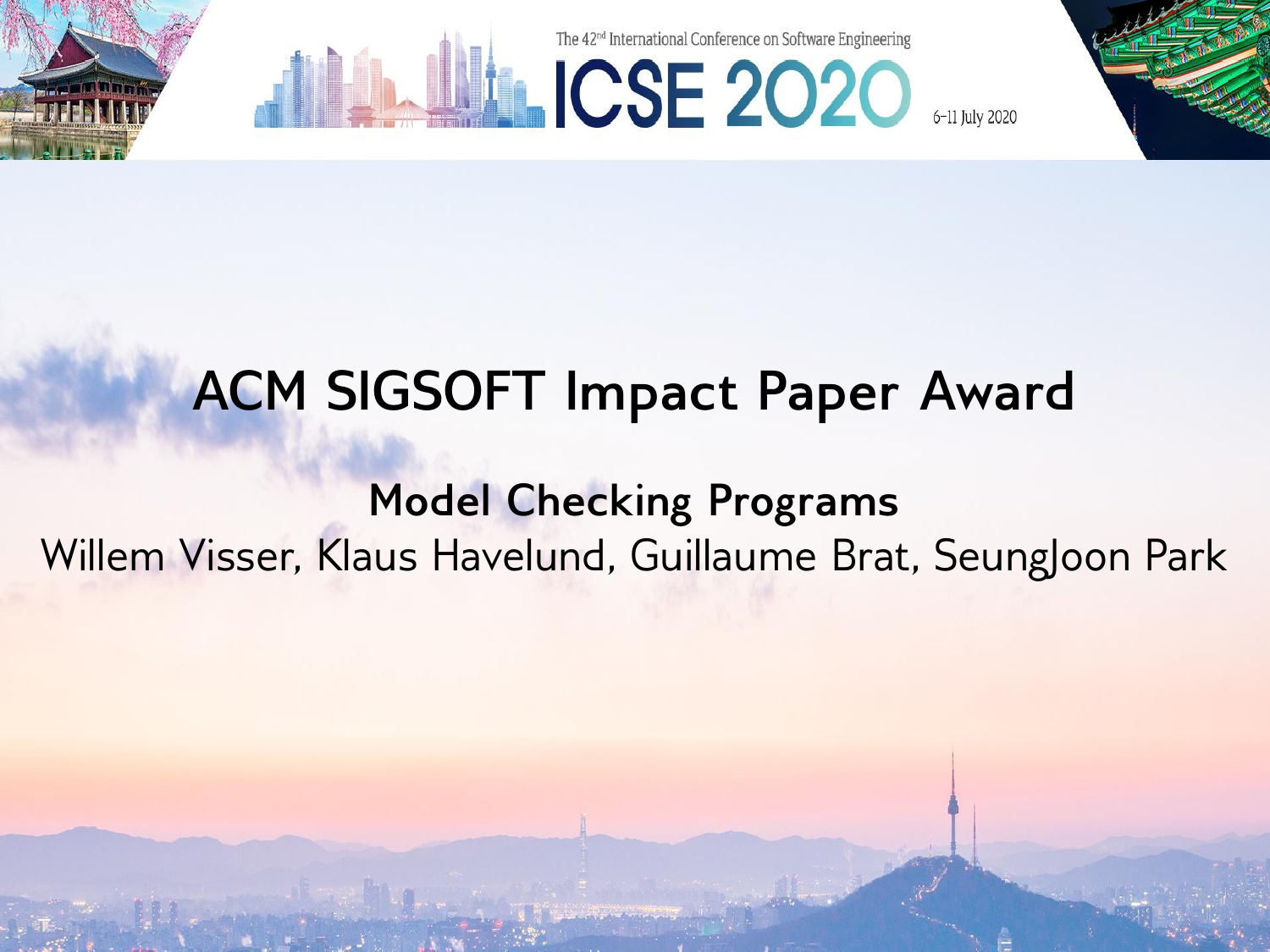

# ACM SIGSOFT Impact Paper Award
Model Checking Programs
Willem Visser, Klaus Havelund, Guillaume Brat, SeungJoon Park